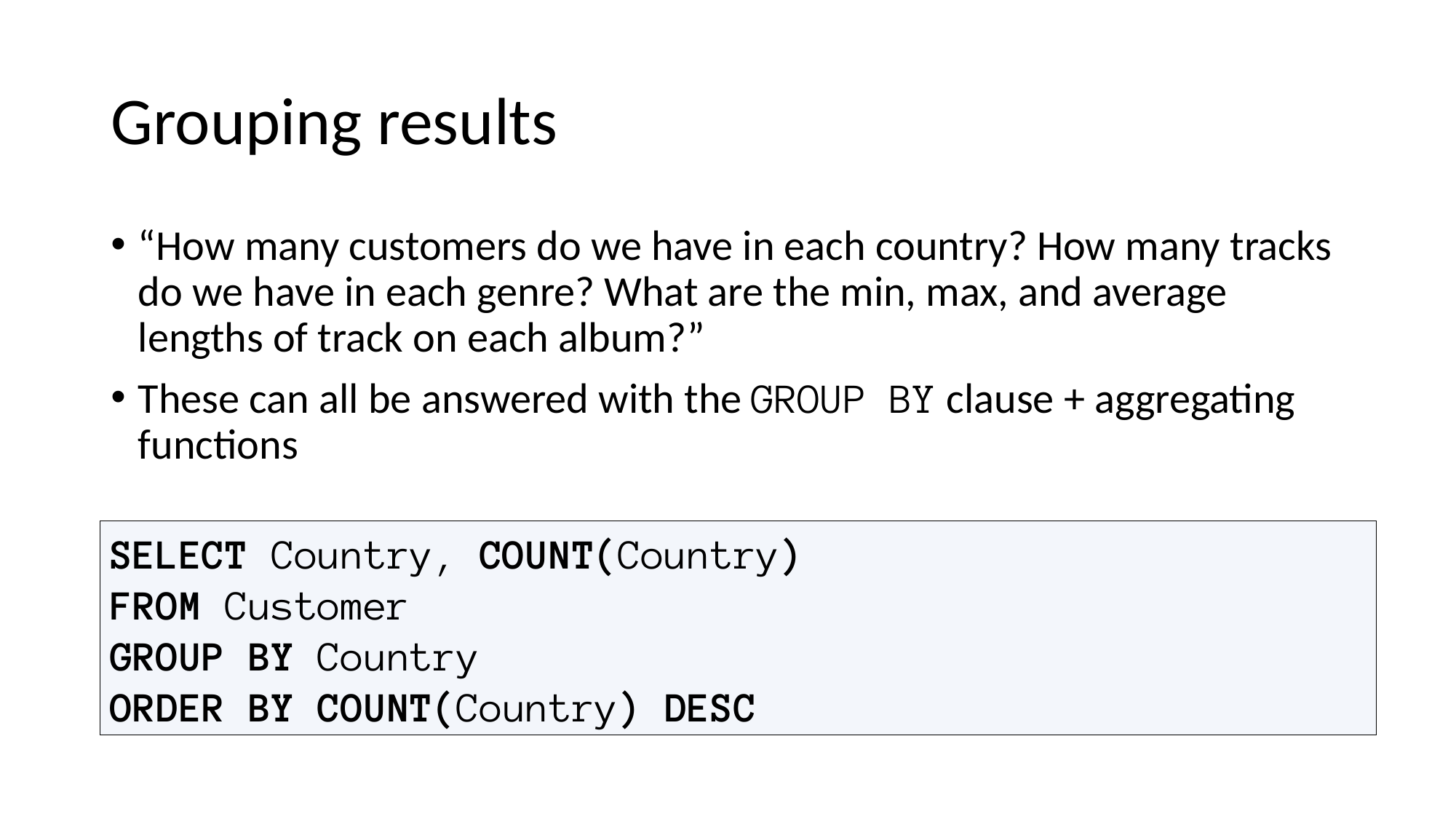

# Grouping results
“How many customers do we have in each country? How many tracks do we have in each genre? What are the min, max, and average lengths of track on each album?”
These can all be answered with the GROUP BY clause + aggregating functions
SELECT Country, COUNT(Country)
FROM Customer
GROUP BY Country
ORDER BY COUNT(Country) DESC